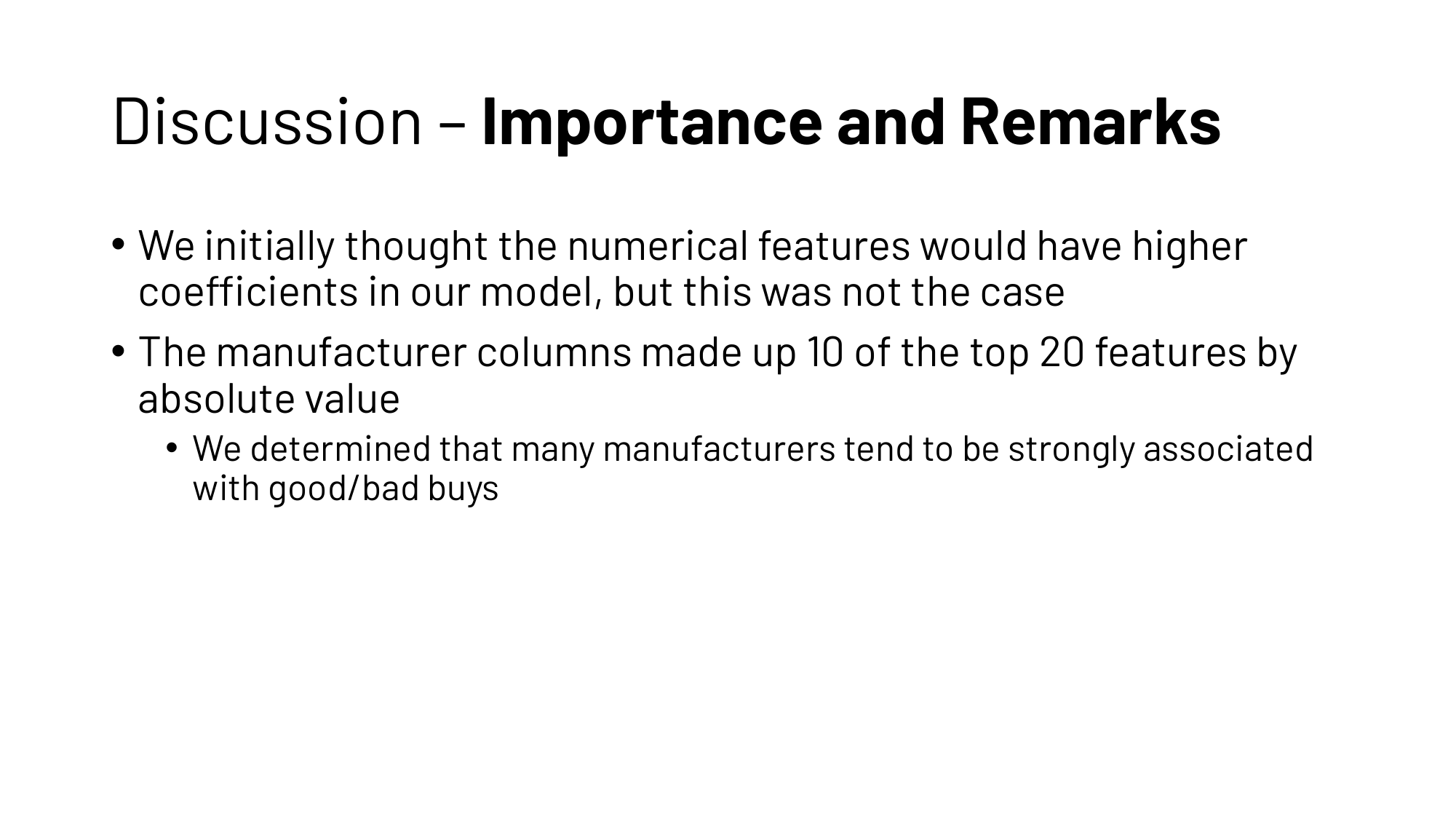

# Discussion – Importance and Remarks
We initially thought the numerical features would have higher coefficients in our model, but this was not the case
The manufacturer columns made up 10 of the top 20 features by absolute value
We determined that many manufacturers tend to be strongly associated with good/bad buys